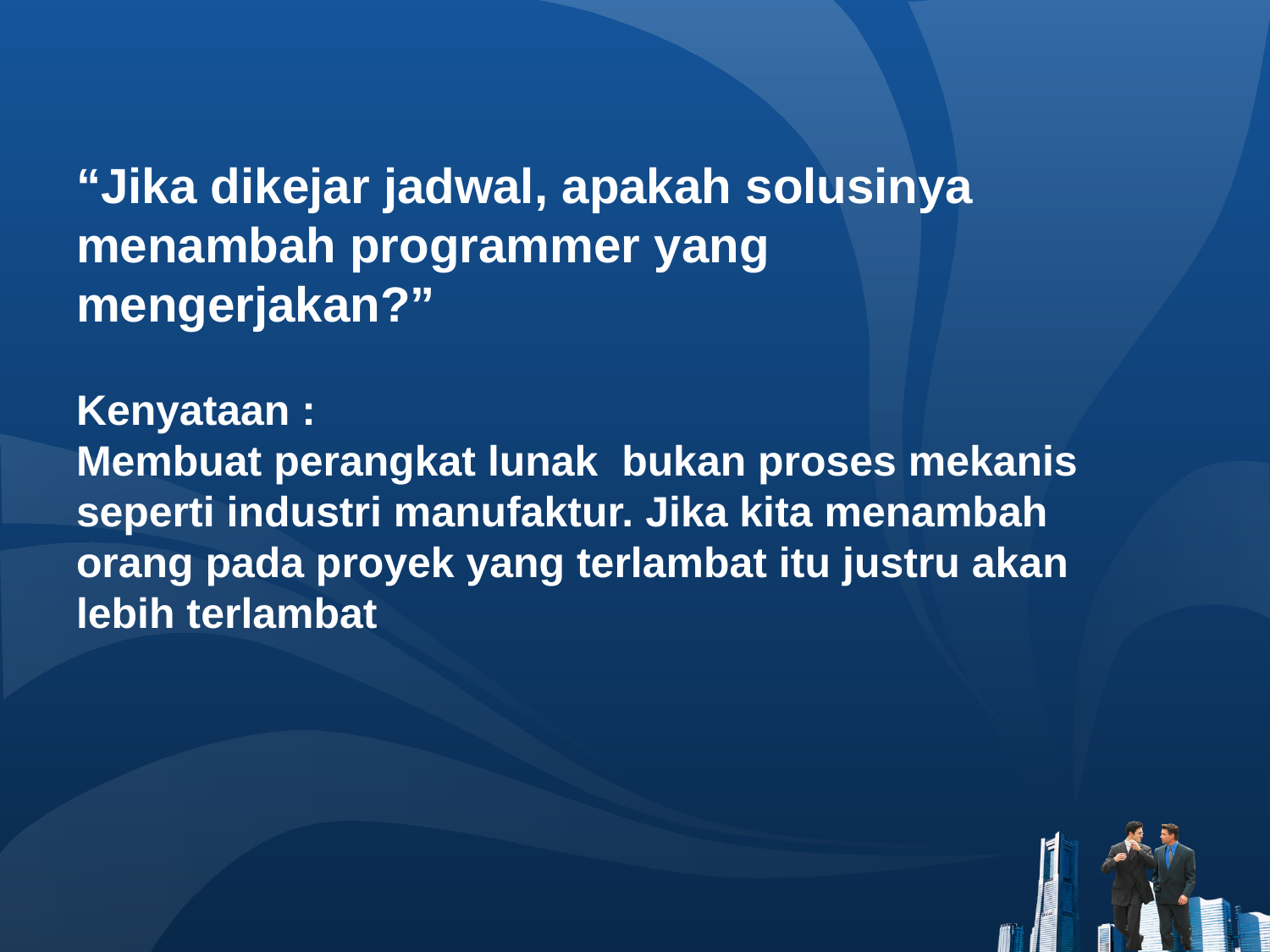

“Jika dikejar jadwal, apakah solusinya menambah programmer yang mengerjakan?”
Kenyataan :
Membuat perangkat lunak  bukan proses mekanis seperti industri manufaktur. Jika kita menambah orang pada proyek yang terlambat itu justru akan lebih terlambat